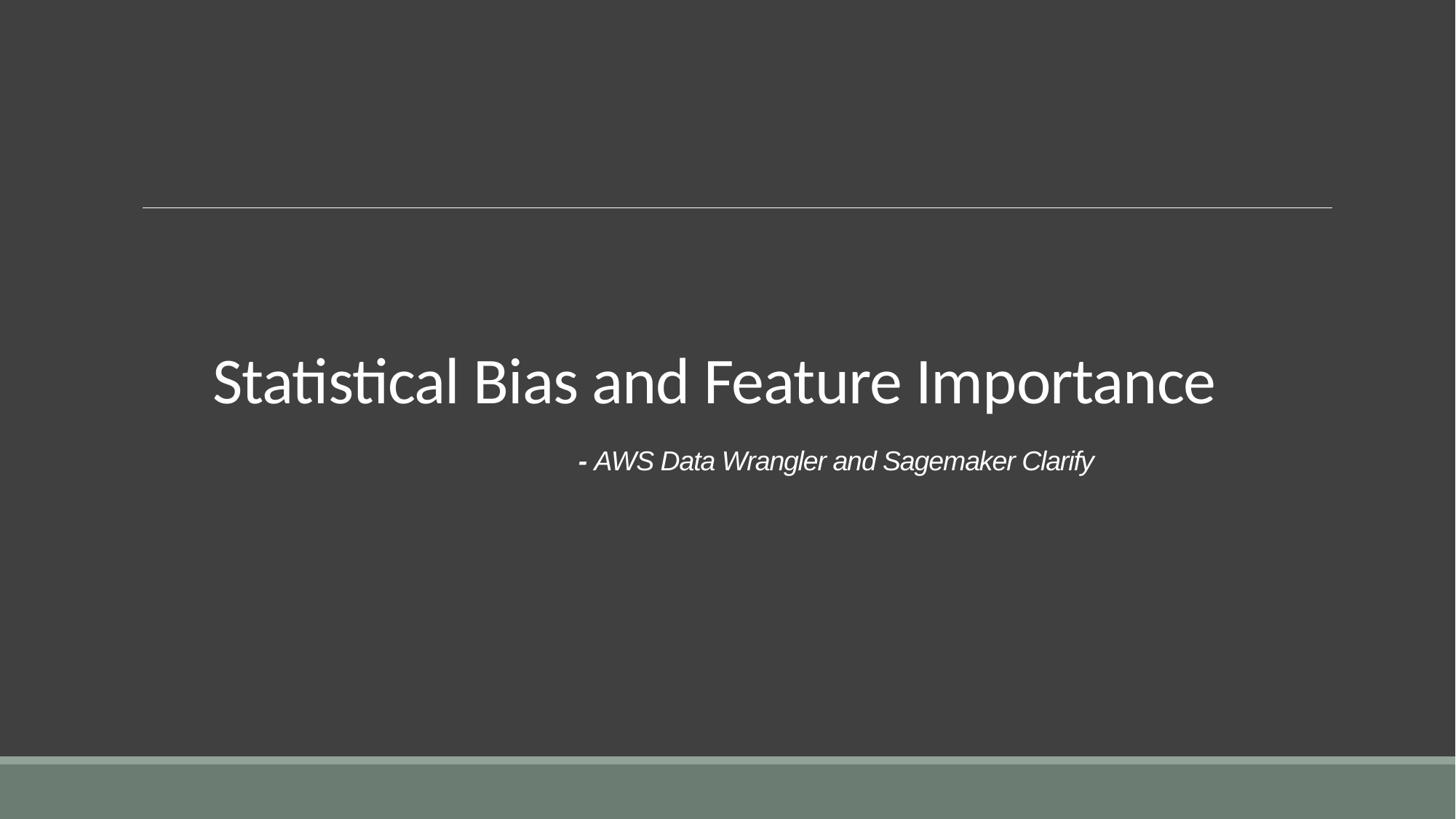

# Statistical Bias and Feature Importance - AWS Data Wrangler and Sagemaker Clarify